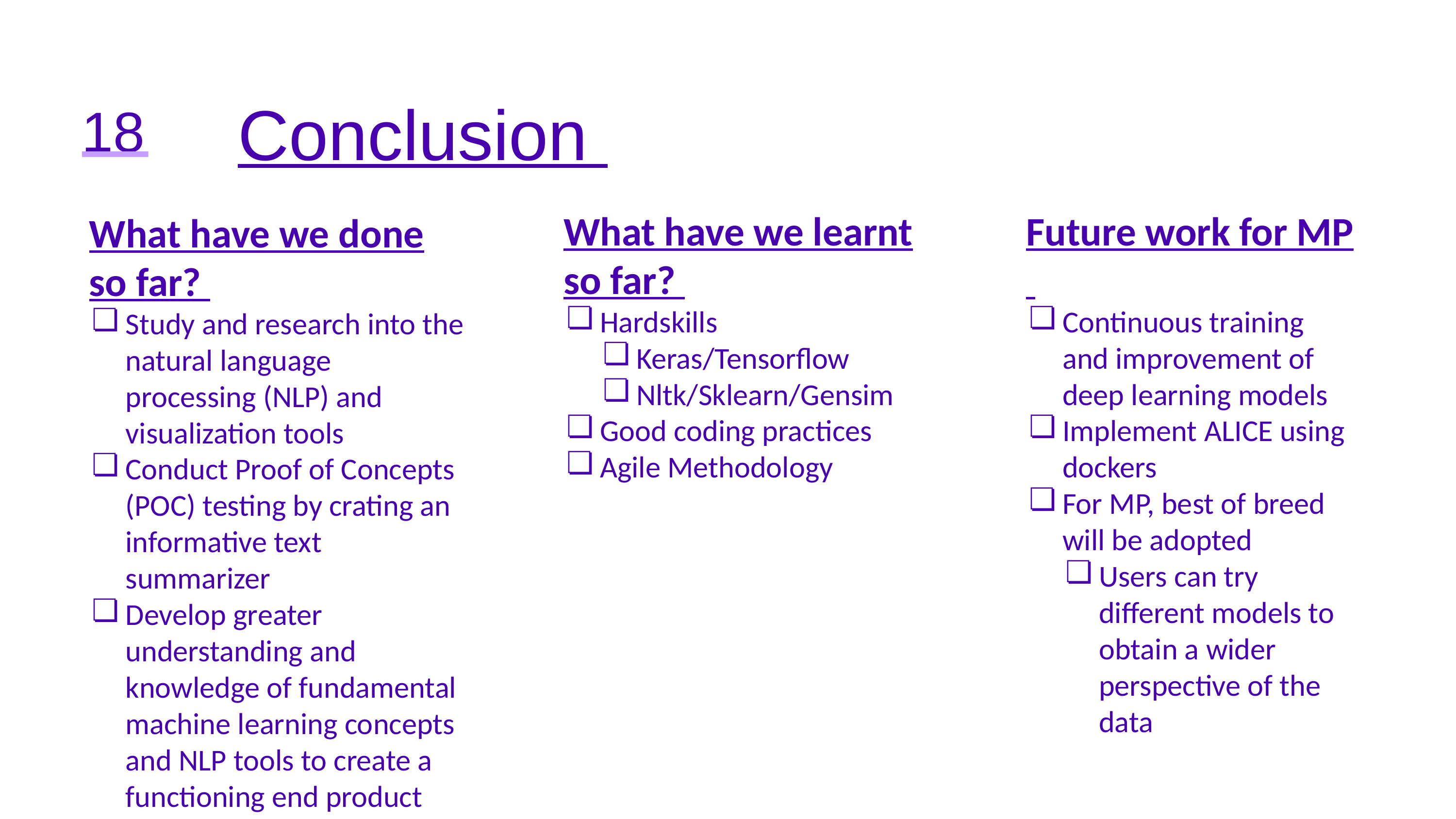

Conclusion
18

What have we learnt so far?
Hardskills
Keras/Tensorflow
Nltk/Sklearn/Gensim
Good coding practices
Agile Methodology
Future work for MP
Continuous training and improvement of deep learning models
Implement ALICE using dockers
For MP, best of breed will be adopted
Users can try different models to obtain a wider perspective of the data
What have we done so far?
Study and research into the natural language processing (NLP) and visualization tools
Conduct Proof of Concepts (POC) testing by crating an informative text summarizer
Develop greater understanding and knowledge of fundamental machine learning concepts and NLP tools to create a functioning end product